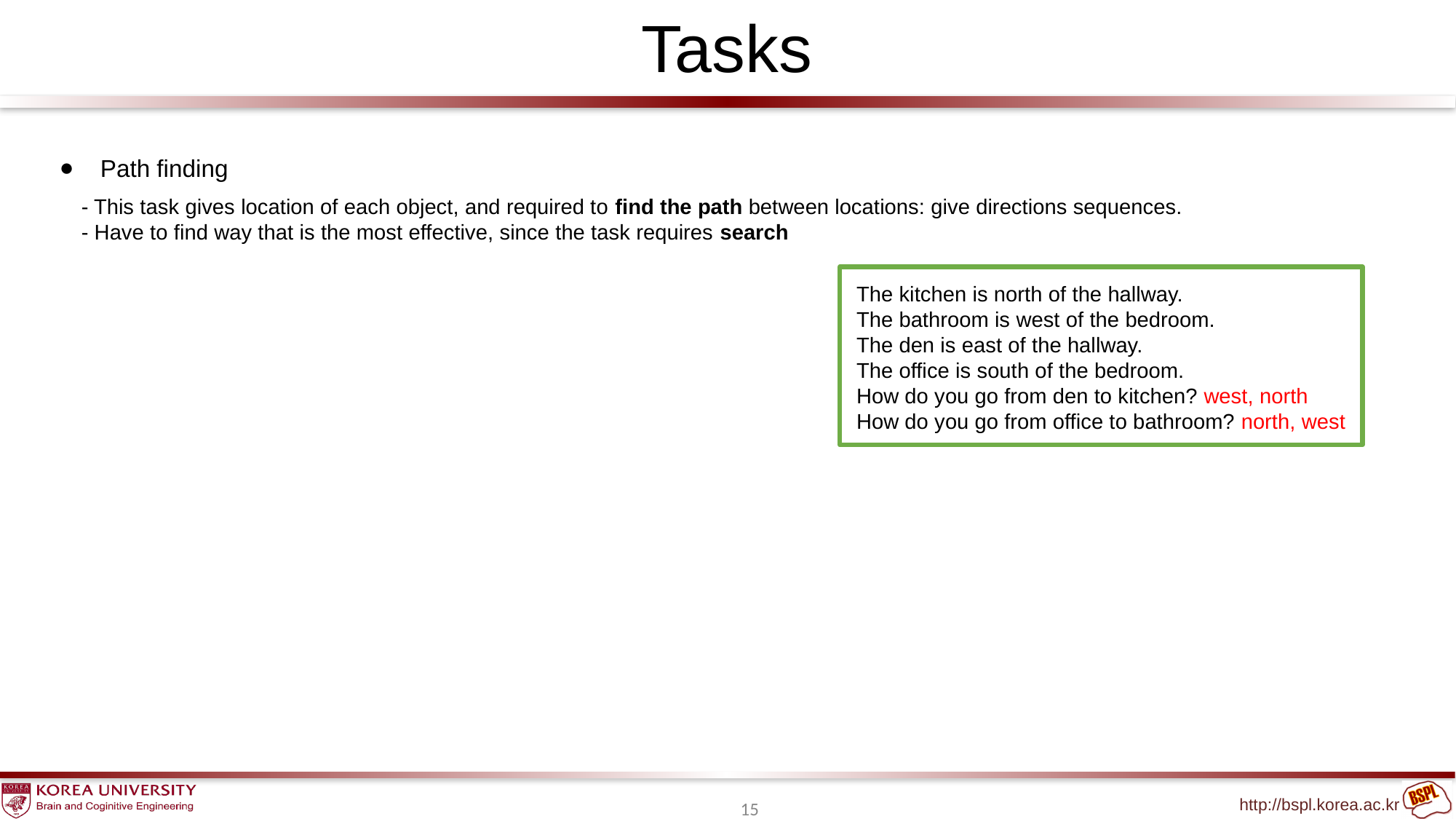

# Tasks
Path finding
- This task gives location of each object, and required to find the path between locations: give directions sequences.
- Have to find way that is the most effective, since the task requires search

The kitchen is north of the hallway.
The bathroom is west of the bedroom.
The den is east of the hallway.
The office is south of the bedroom.
How do you go from den to kitchen? west, north
How do you go from office to bathroom? north, west